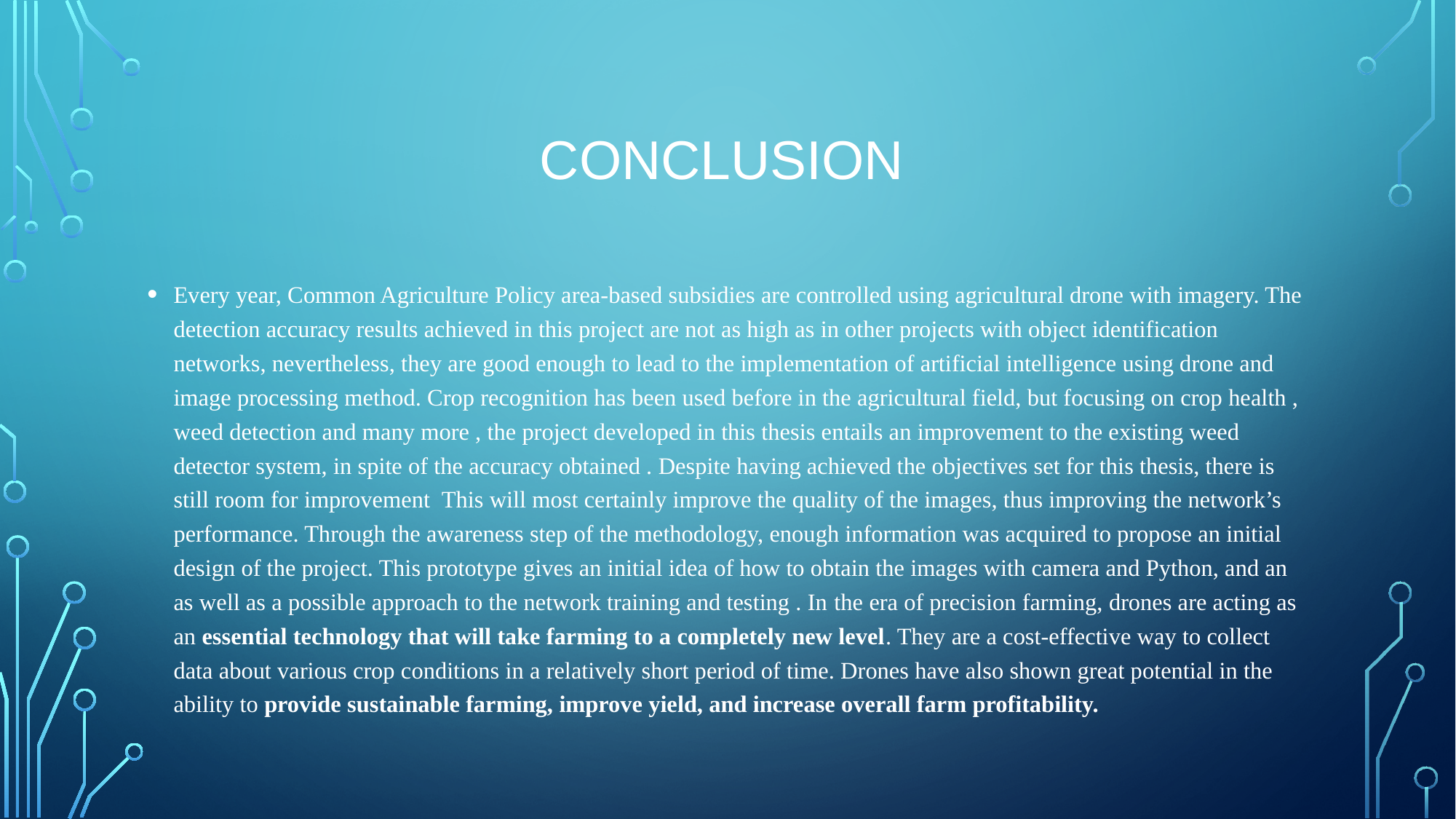

# conclusion
Every year, Common Agriculture Policy area-based subsidies are controlled using agricultural drone with imagery. The detection accuracy results achieved in this project are not as high as in other projects with object identification networks, nevertheless, they are good enough to lead to the implementation of artificial intelligence using drone and image processing method. Crop recognition has been used before in the agricultural field, but focusing on crop health , weed detection and many more , the project developed in this thesis entails an improvement to the existing weed detector system, in spite of the accuracy obtained . Despite having achieved the objectives set for this thesis, there is still room for improvement  This will most certainly improve the quality of the images, thus improving the network’s performance. Through the awareness step of the methodology, enough information was acquired to propose an initial design of the project. This prototype gives an initial idea of how to obtain the images with camera and Python, and an as well as a possible approach to the network training and testing . In the era of precision farming, drones are acting as an essential technology that will take farming to a completely new level. They are a cost-effective way to collect data about various crop conditions in a relatively short period of time. Drones have also shown great potential in the ability to provide sustainable farming, improve yield, and increase overall farm profitability.